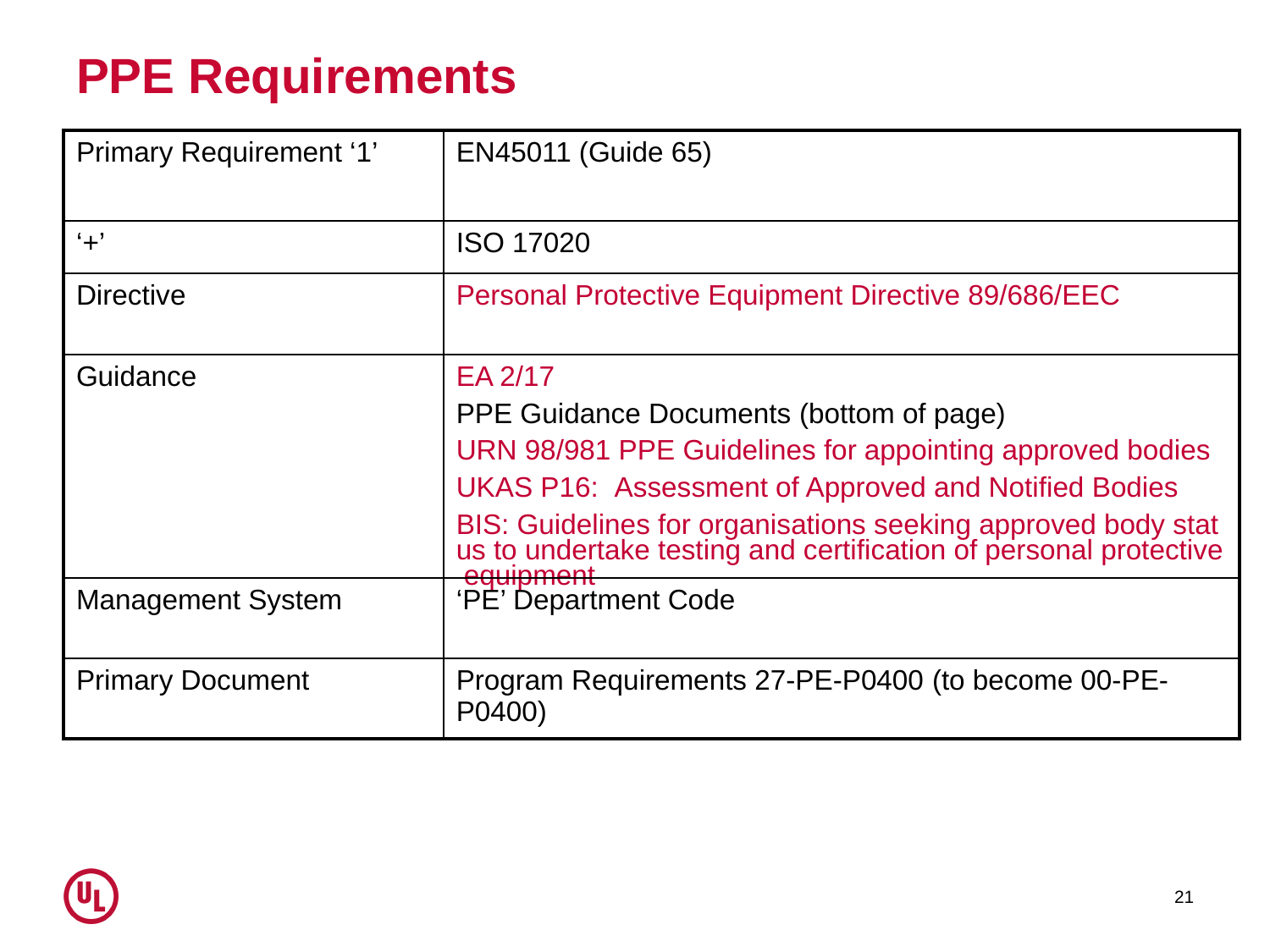

# PPE Requirements
| Primary Requirement ‘1’ | EN45011 (Guide 65) |
| --- | --- |
| ‘+’ | ISO 17020 |
| Directive | Personal Protective Equipment Directive 89/686/EEC |
| Guidance | EA 2/17 PPE Guidance Documents (bottom of page) URN 98/981 PPE Guidelines for appointing approved bodies UKAS P16: Assessment of Approved and Notified Bodies BIS: Guidelines for organisations seeking approved body status to undertake testing and certification of personal protective equipment |
| Management System | ‘PE’ Department Code |
| Primary Document | Program Requirements 27-PE-P0400 (to become 00-PE-P0400) |
21